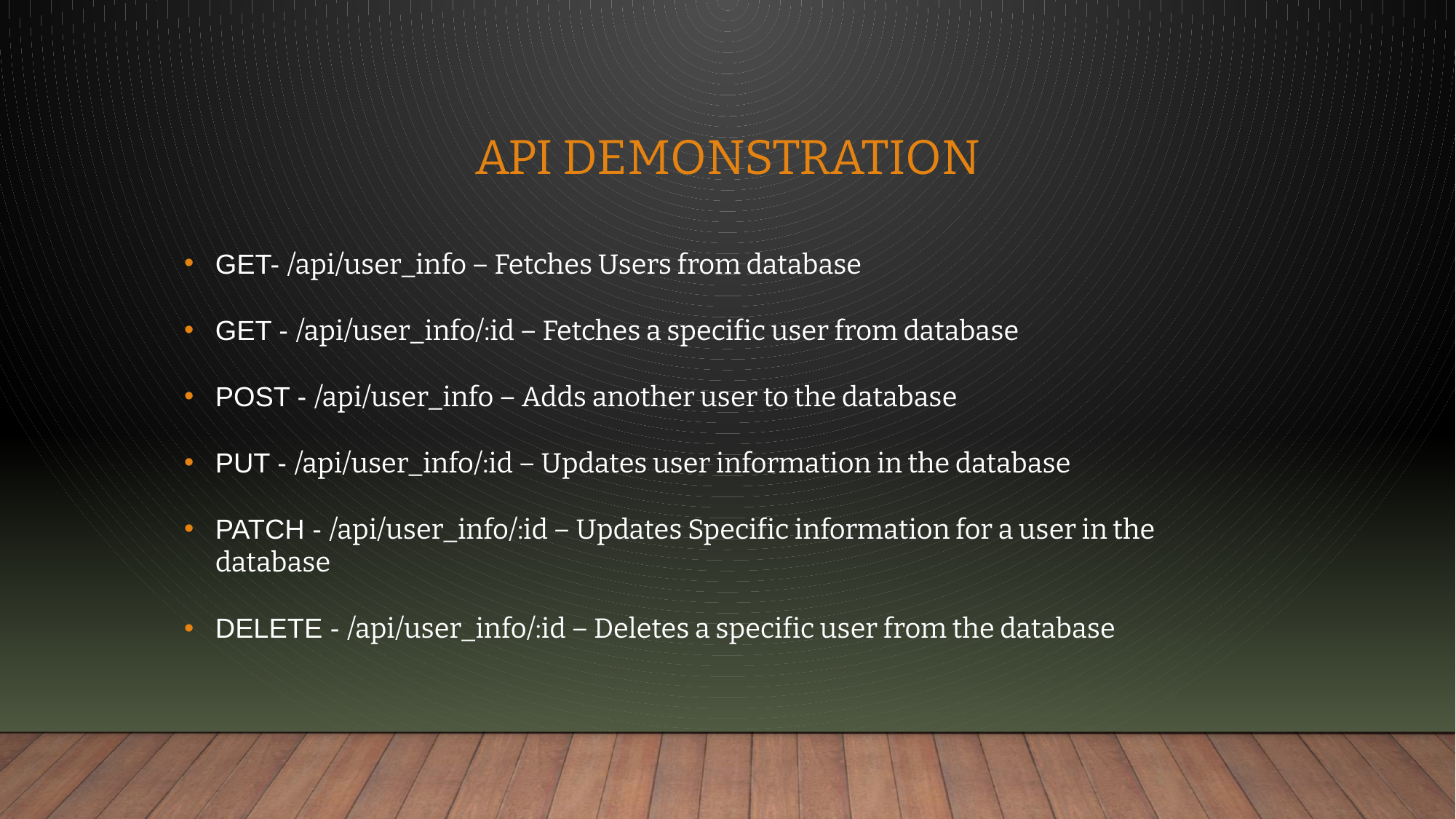

# Api demonstration
GET- /api/user_info – Fetches Users from database

GET - /api/user_info/:id – Fetches a specific user from database

POST - /api/user_info – Adds another user to the database

PUT - /api/user_info/:id – Updates user information in the database

PATCH - /api/user_info/:id – Updates Specific information for a user in the database

DELETE - /api/user_info/:id – Deletes a specific user from the database